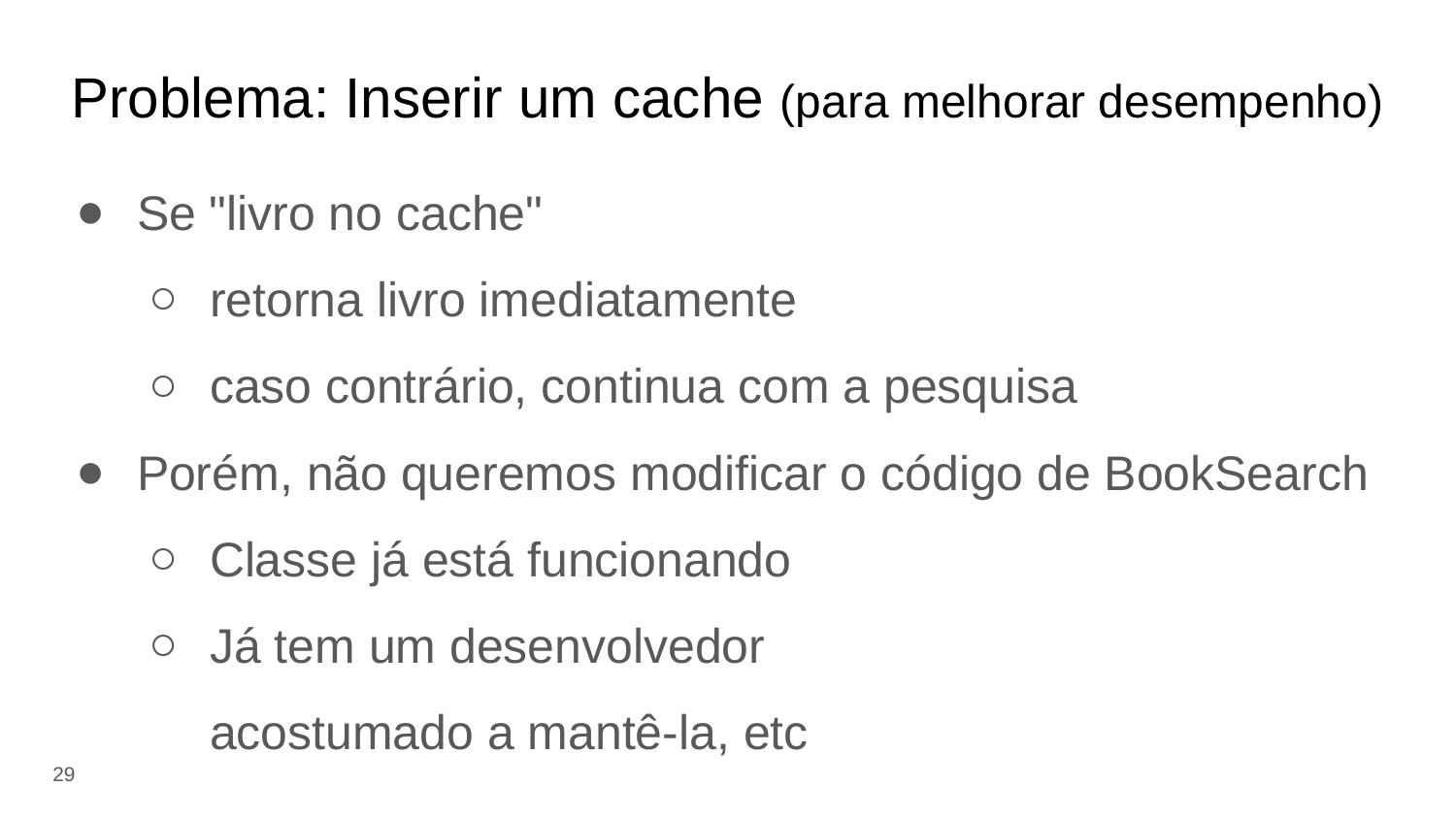

# Problema: Inserir um cache (para melhorar desempenho)
Se "livro no cache"
retorna livro imediatamente
caso contrário, continua com a pesquisa
Porém, não queremos modificar o código de BookSearch
Classe já está funcionando
Já tem um desenvolvedor
acostumado a mantê-la, etc
29